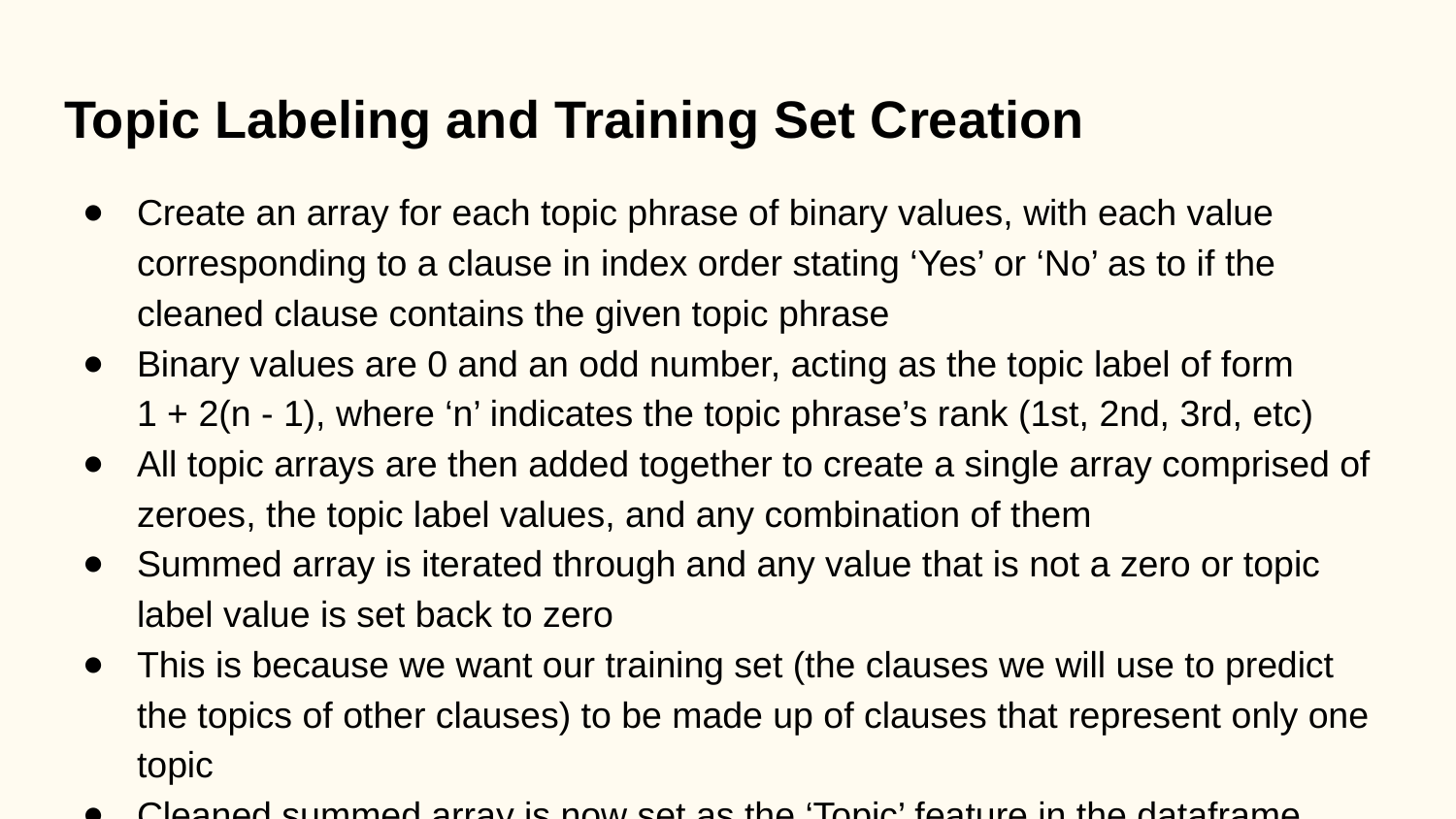

# Topic Labeling and Training Set Creation
Create an array for each topic phrase of binary values, with each value corresponding to a clause in index order stating ‘Yes’ or ‘No’ as to if the cleaned clause contains the given topic phrase
Binary values are 0 and an odd number, acting as the topic label of form
1 + 2(n - 1), where ‘n’ indicates the topic phrase’s rank (1st, 2nd, 3rd, etc)
All topic arrays are then added together to create a single array comprised of zeroes, the topic label values, and any combination of them
Summed array is iterated through and any value that is not a zero or topic label value is set back to zero
This is because we want our training set (the clauses we will use to predict the topics of other clauses) to be made up of clauses that represent only one topic
Cleaned summed array is now set as the ‘Topic’ feature in the dataframe